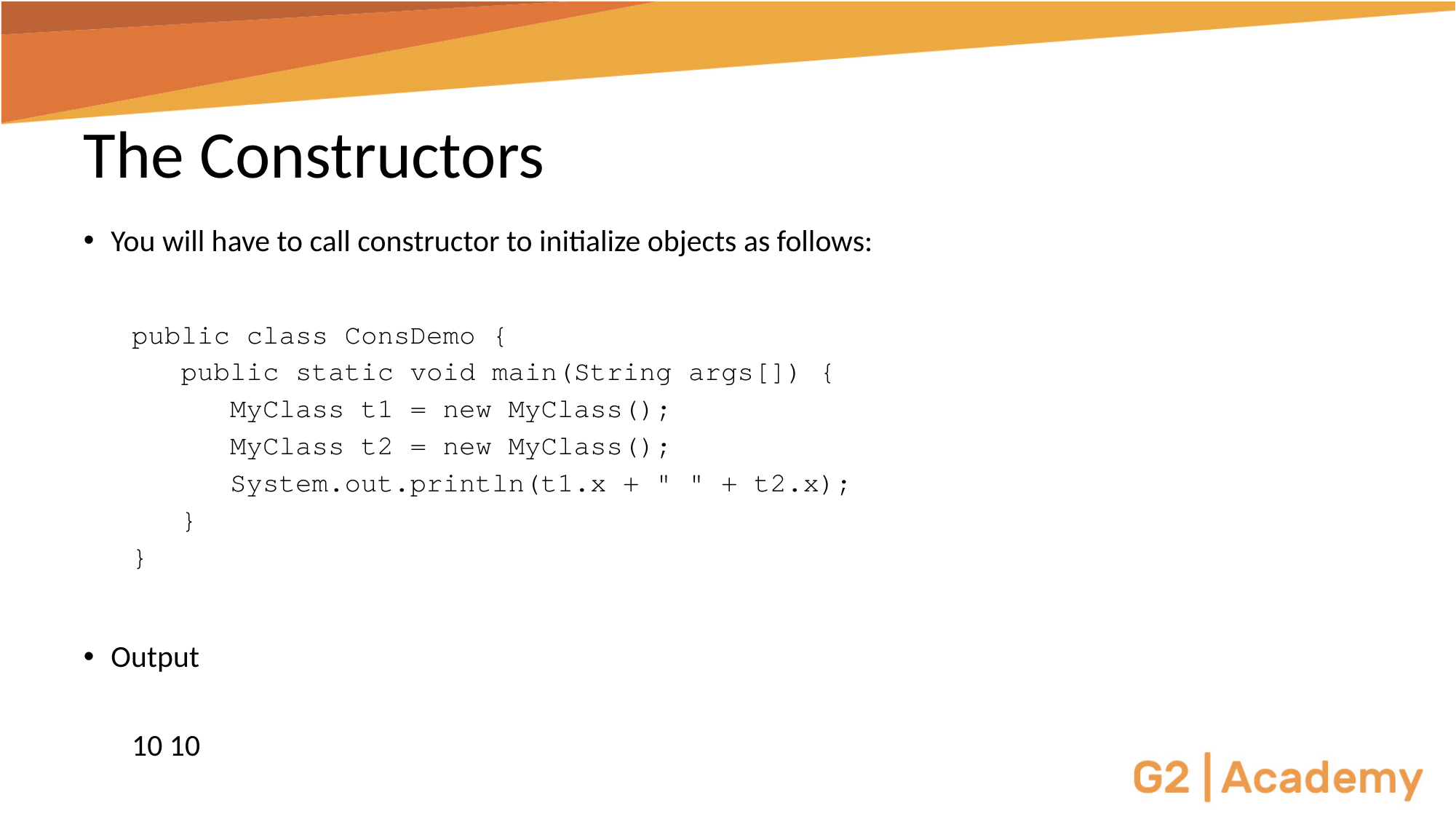

# The Constructors
You will have to call constructor to initialize objects as follows:

public class ConsDemo {
   public static void main(String args[]) {
      MyClass t1 = new MyClass();
      MyClass t2 = new MyClass();
      System.out.println(t1.x + " " + t2.x);
   }
}

Output

10 10